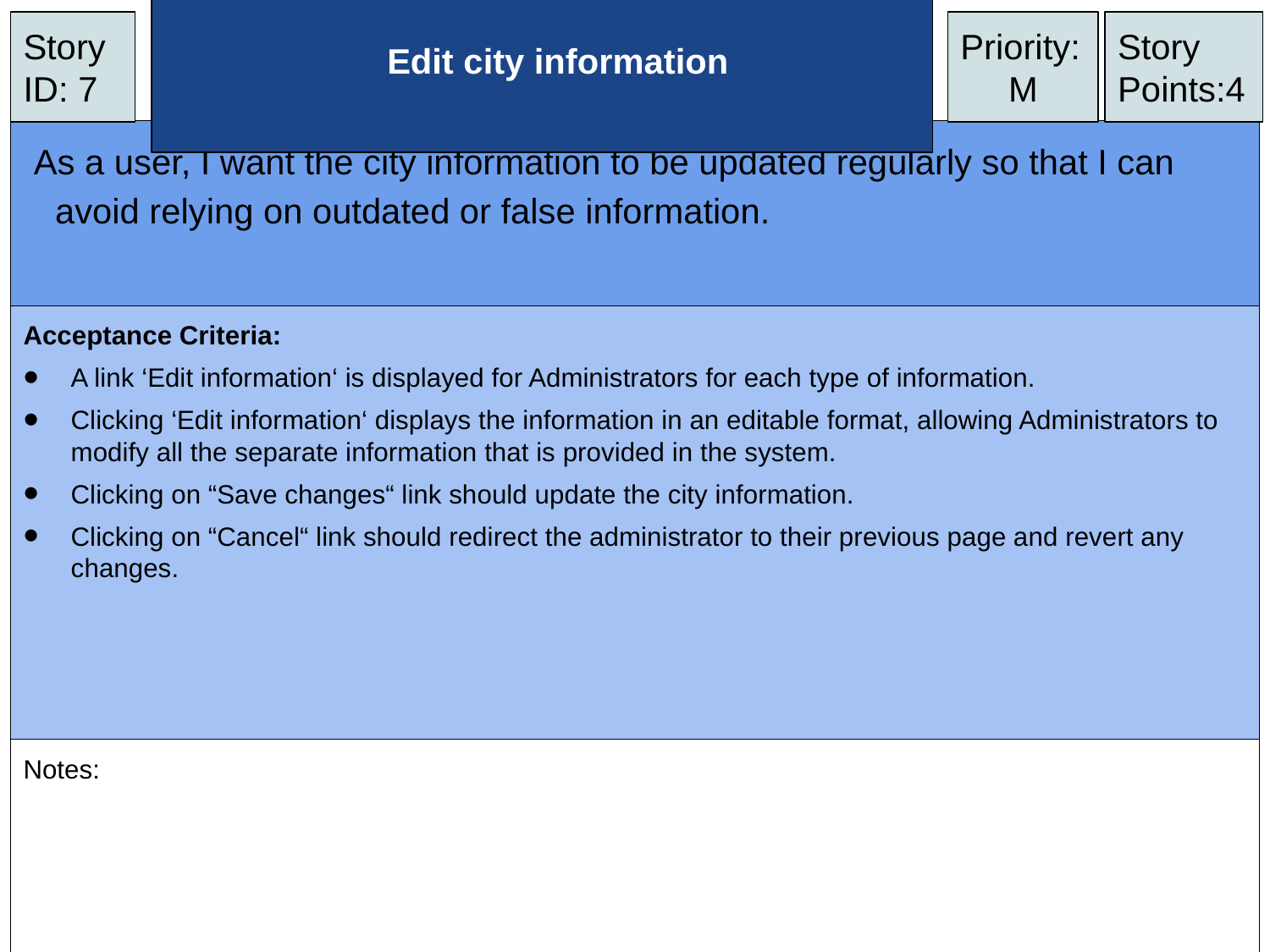

# Edit city information
Story ID: 7
Priority:
M
Story Points:4

As a user, I want the city information to be updated regularly so that I can avoid relying on outdated or false information.

Acceptance Criteria:
A link ‘Edit information‘ is displayed for Administrators for each type of information.
Clicking ‘Edit information‘ displays the information in an editable format, allowing Administrators to modify all the separate information that is provided in the system.
Clicking on “Save changes“ link should update the city information.
Clicking on “Cancel“ link should redirect the administrator to their previous page and revert any changes.

Notes: